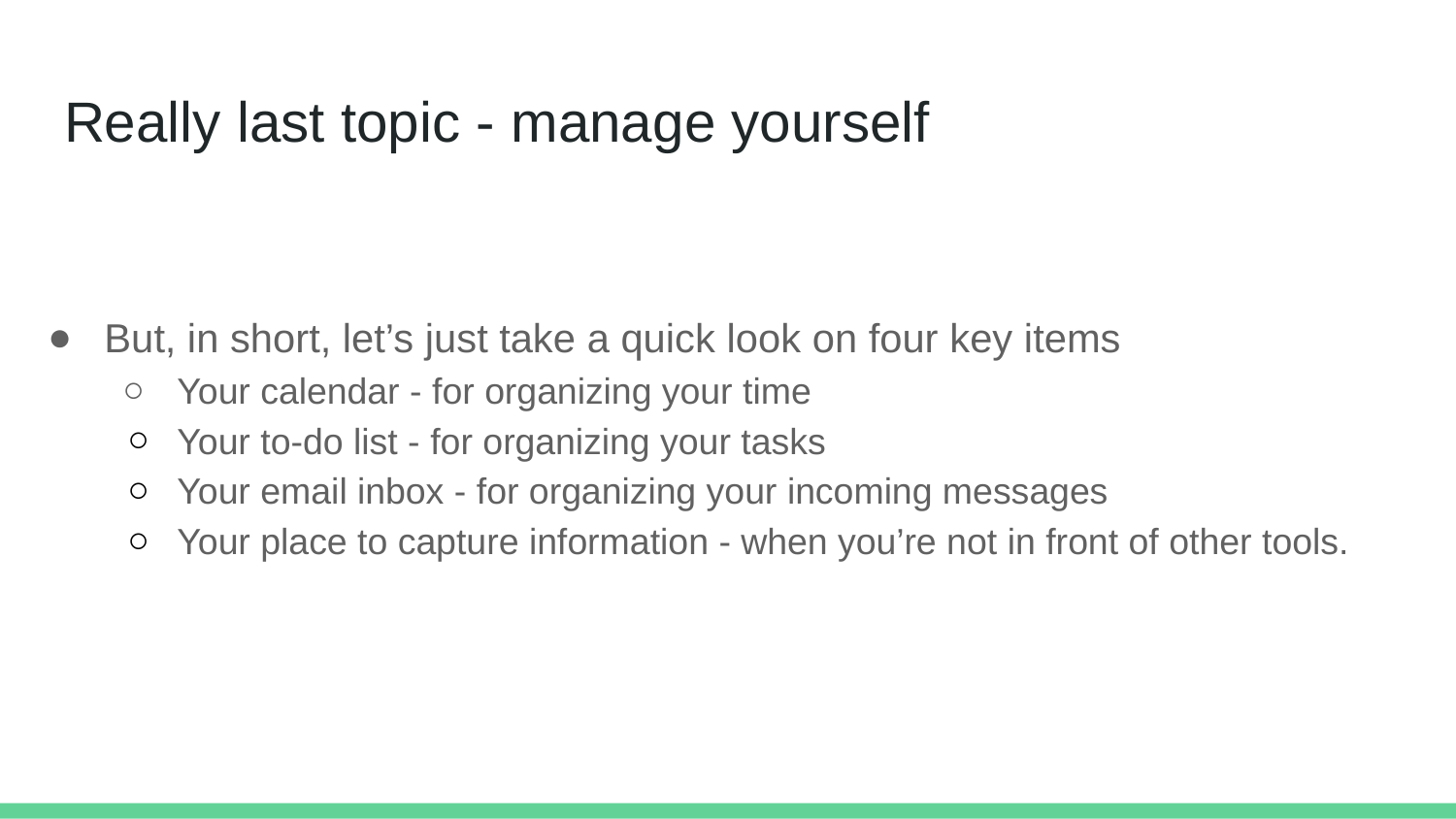

# Really last topic - manage yourself

But, in short, let’s just take a quick look on four key items
Your calendar - for organizing your time
Your to-do list - for organizing your tasks
Your email inbox - for organizing your incoming messages
Your place to capture information - when you’re not in front of other tools.